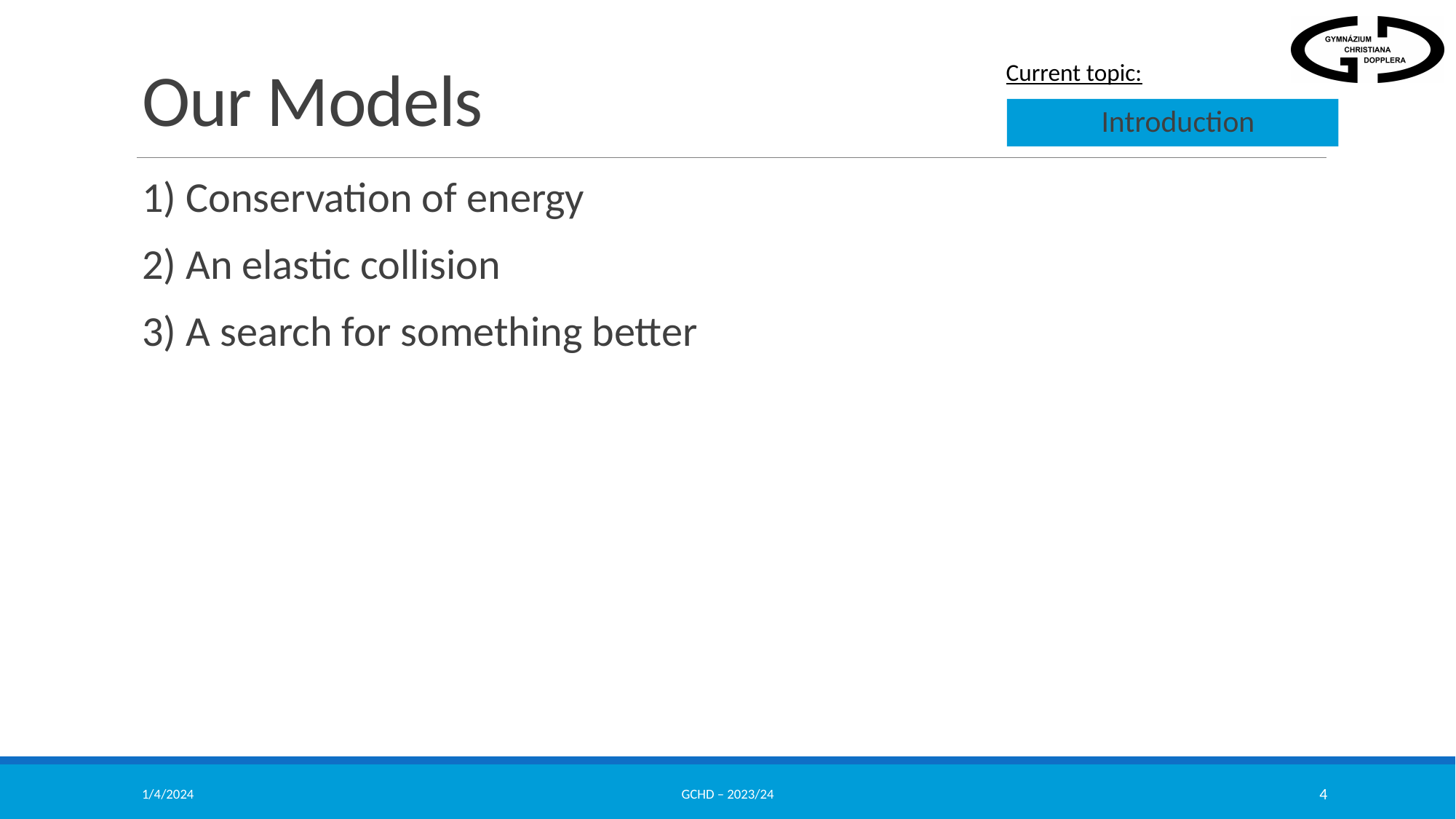

# Our Models
Introduction
1) Conservation of energy
2) An elastic collision
3) A search for something better
1/4/2024
GCHD – 2023/24
4